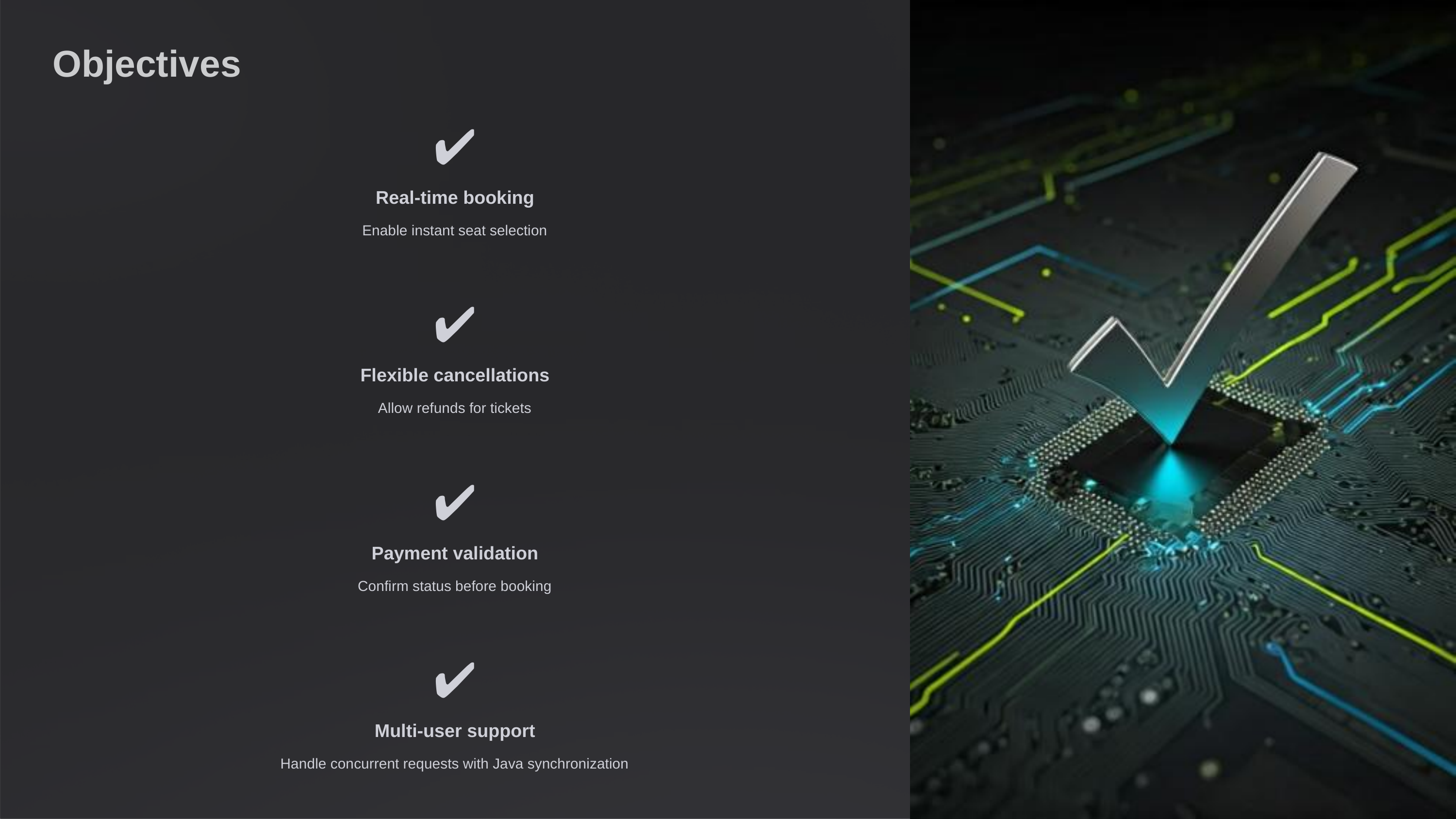

Objectives
✔
Real-time booking
Enable instant seat selection
✔
Flexible cancellations
Allow refunds for tickets
✔
Payment validation
Confirm status before booking
✔
Multi-user support
Handle concurrent requests with Java synchronization